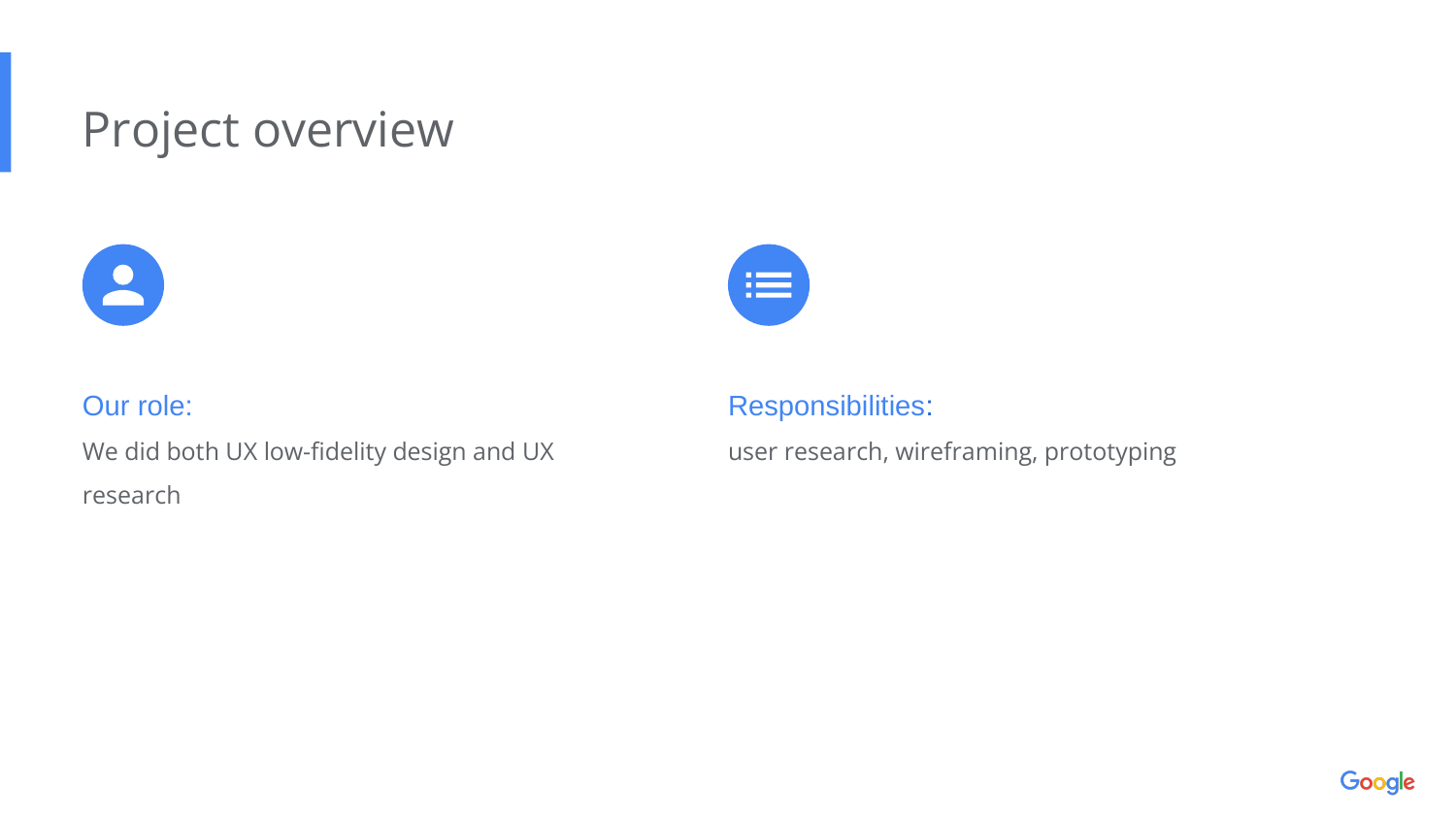

Project overview

Our role:
We did both UX low-fidelity design and UX research
Responsibilities:
user research, wireframing, prototyping